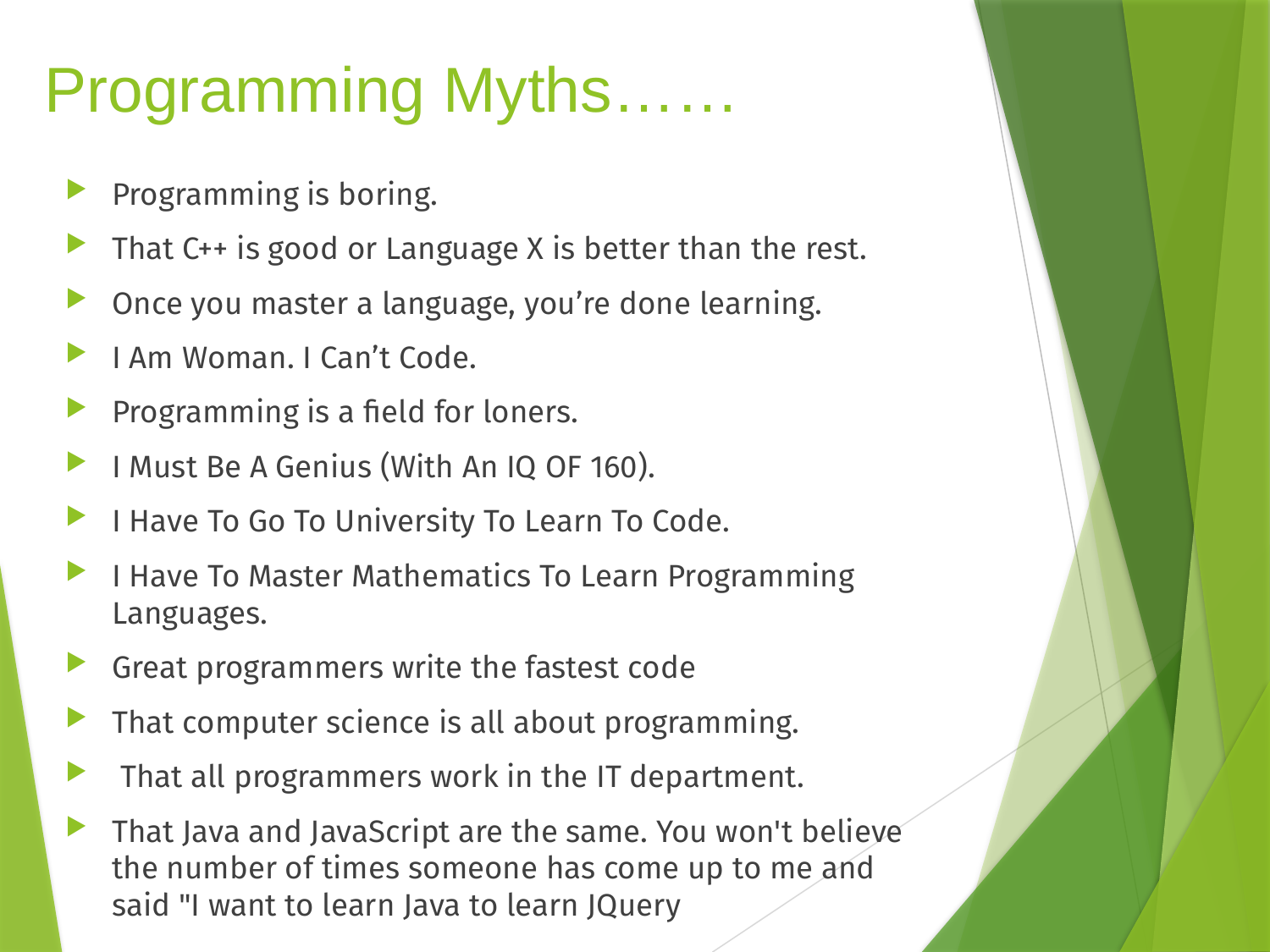

# Programming Myths……
Programming is boring.
That C++ is good or Language X is better than the rest.
Once you master a language, you’re done learning.
I Am Woman. I Can’t Code.
Programming is a field for loners.
I Must Be A Genius (With An IQ OF 160).
I Have To Go To University To Learn To Code.
I Have To Master Mathematics To Learn Programming Languages.
Great programmers write the fastest code
That computer science is all about programming.
 That all programmers work in the IT department.
That Java and JavaScript are the same. You won't believe the number of times someone has come up to me and said "I want to learn Java to learn JQuery